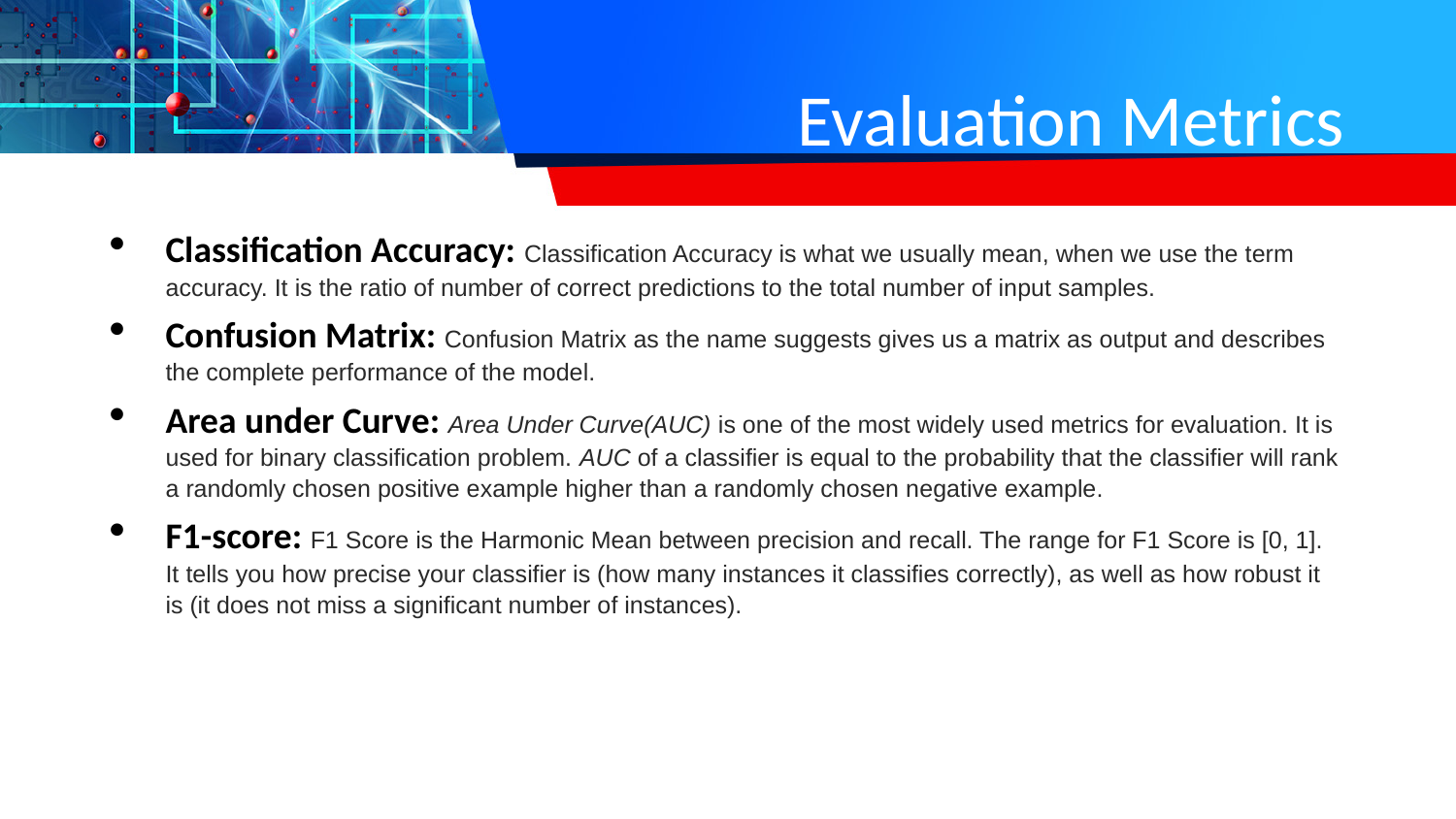

# Evaluation Metrics
Classification Accuracy: Classification Accuracy is what we usually mean, when we use the term accuracy. It is the ratio of number of correct predictions to the total number of input samples.
Confusion Matrix: Confusion Matrix as the name suggests gives us a matrix as output and describes the complete performance of the model.
Area under Curve: Area Under Curve(AUC) is one of the most widely used metrics for evaluation. It is used for binary classification problem. AUC of a classifier is equal to the probability that the classifier will rank a randomly chosen positive example higher than a randomly chosen negative example.
F1-score: F1 Score is the Harmonic Mean between precision and recall. The range for F1 Score is [0, 1]. It tells you how precise your classifier is (how many instances it classifies correctly), as well as how robust it is (it does not miss a significant number of instances).